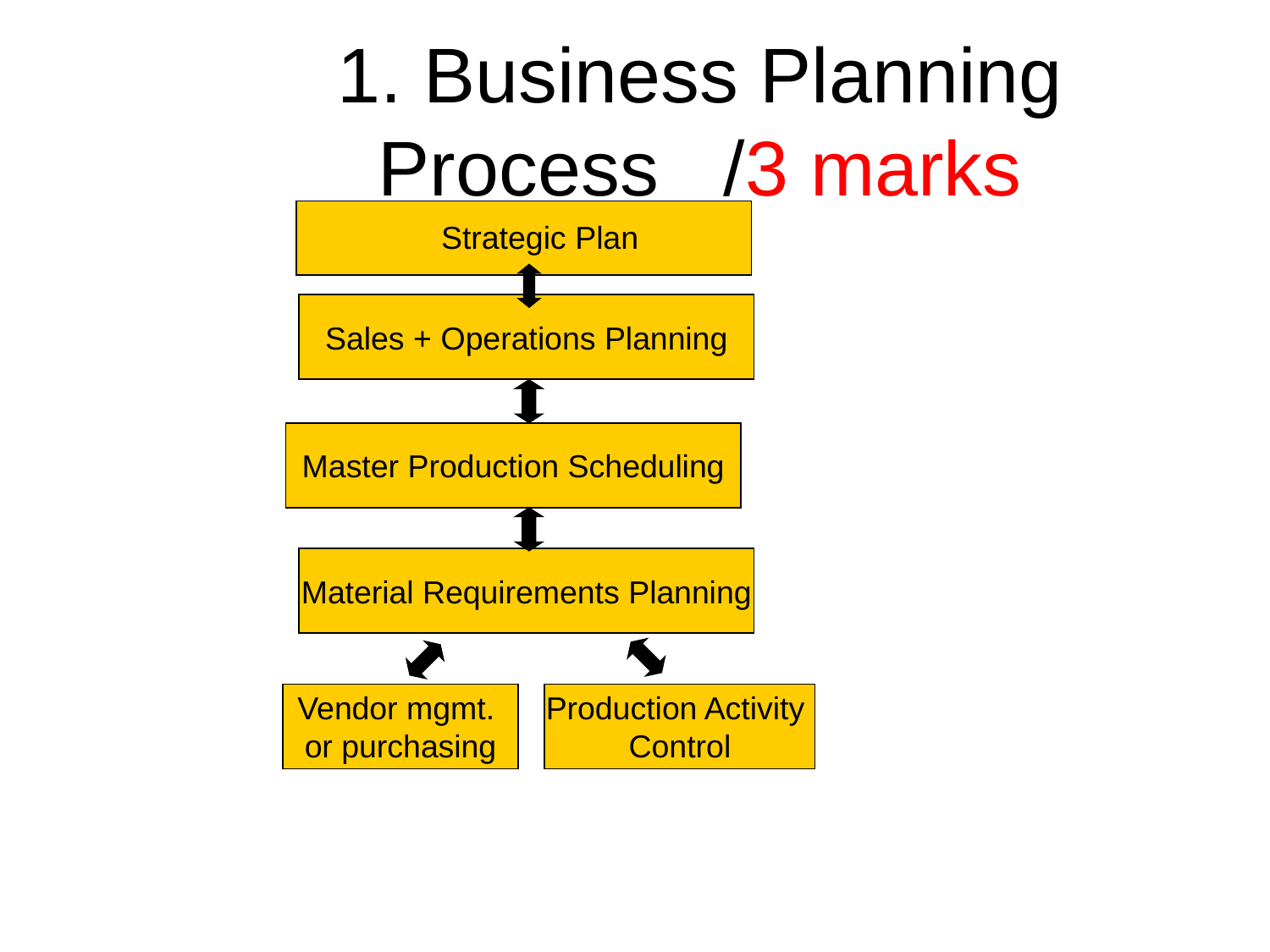

# 1. Business Planning Process   /3 marks

Strategic Plan
Strategic Planning

Sales + Operations Planning

Master Production Scheduling

Material Requirements Planning

Vendor mgmt.
or purchasing
Production Activity
Control